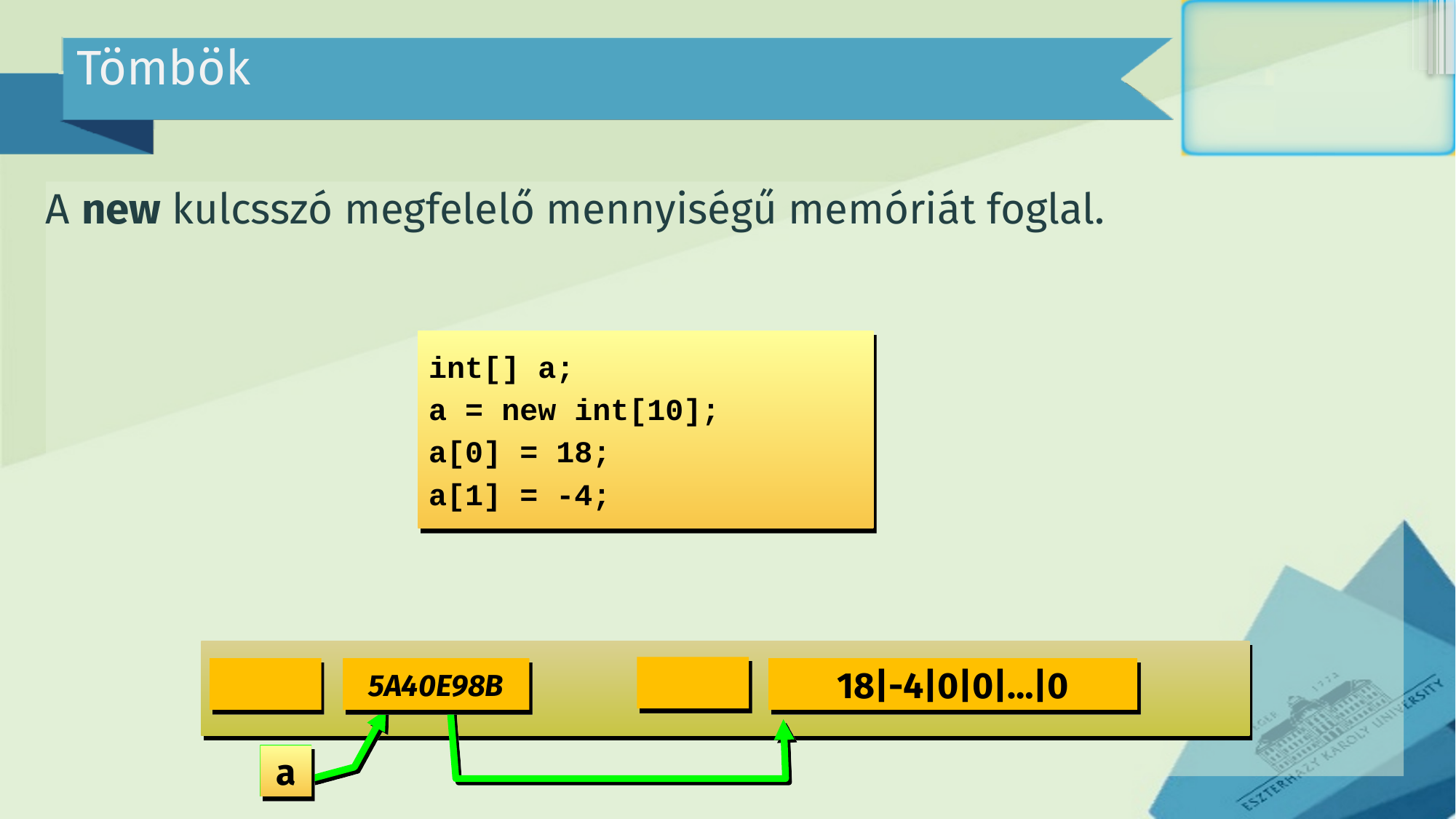

# Tömbök
A new kulcsszó megfelelő mennyiségű memóriát foglal.
int[] a;
a = new int[10];
a[0] = 18;
a[1] = -4;

5A40E98B
18|-4|0|0|…|0
0|0|0|0|0|…|0
null

a